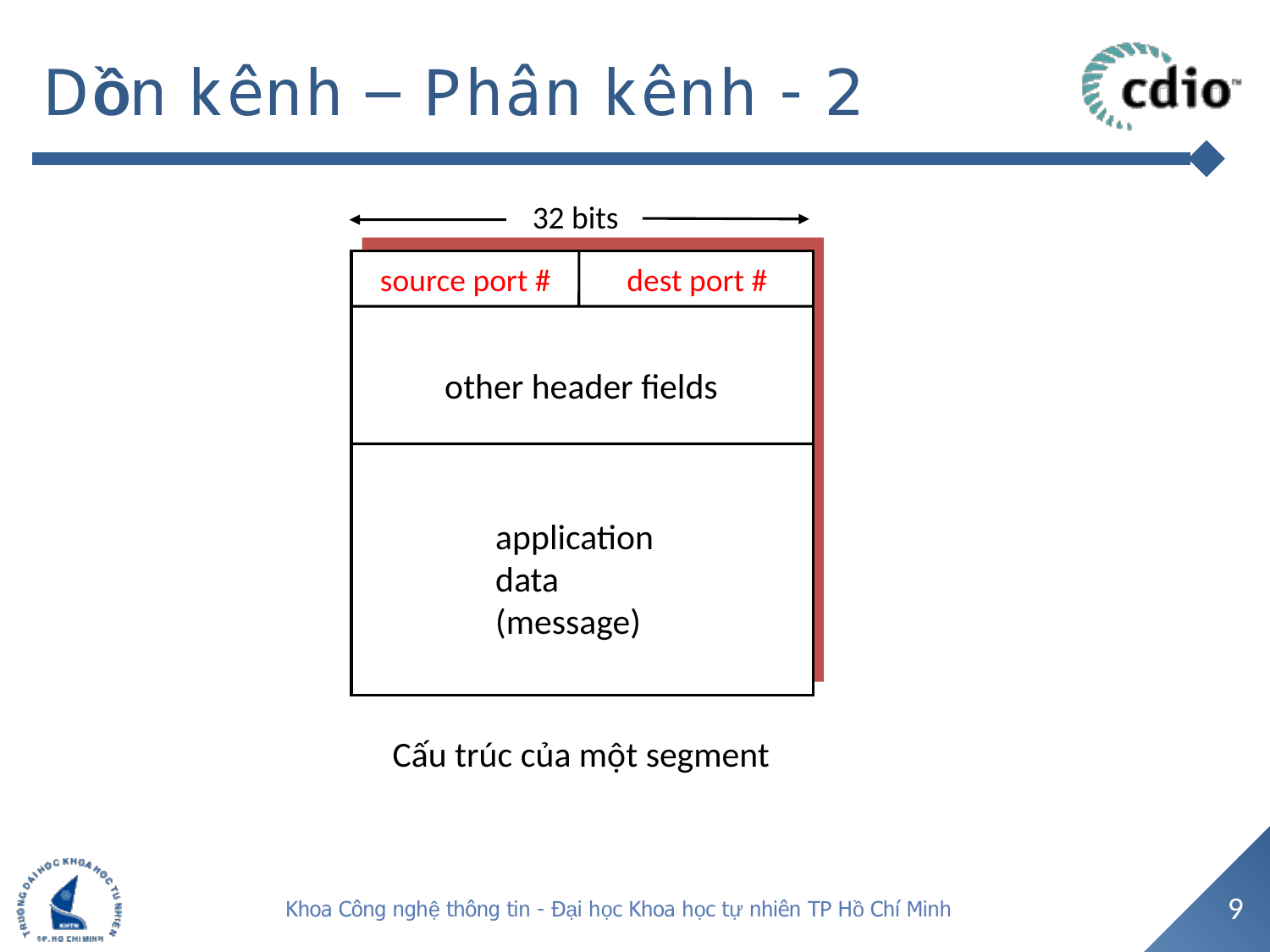

# Dồn kênh – Phân kênh - 2
32 bits

source port #
dest port #

other header fields

application
data
(message)
Cấu trúc của một segment
9
Khoa Công nghệ thông tin - Đại học Khoa học tự nhiên TP Hồ Chí Minh